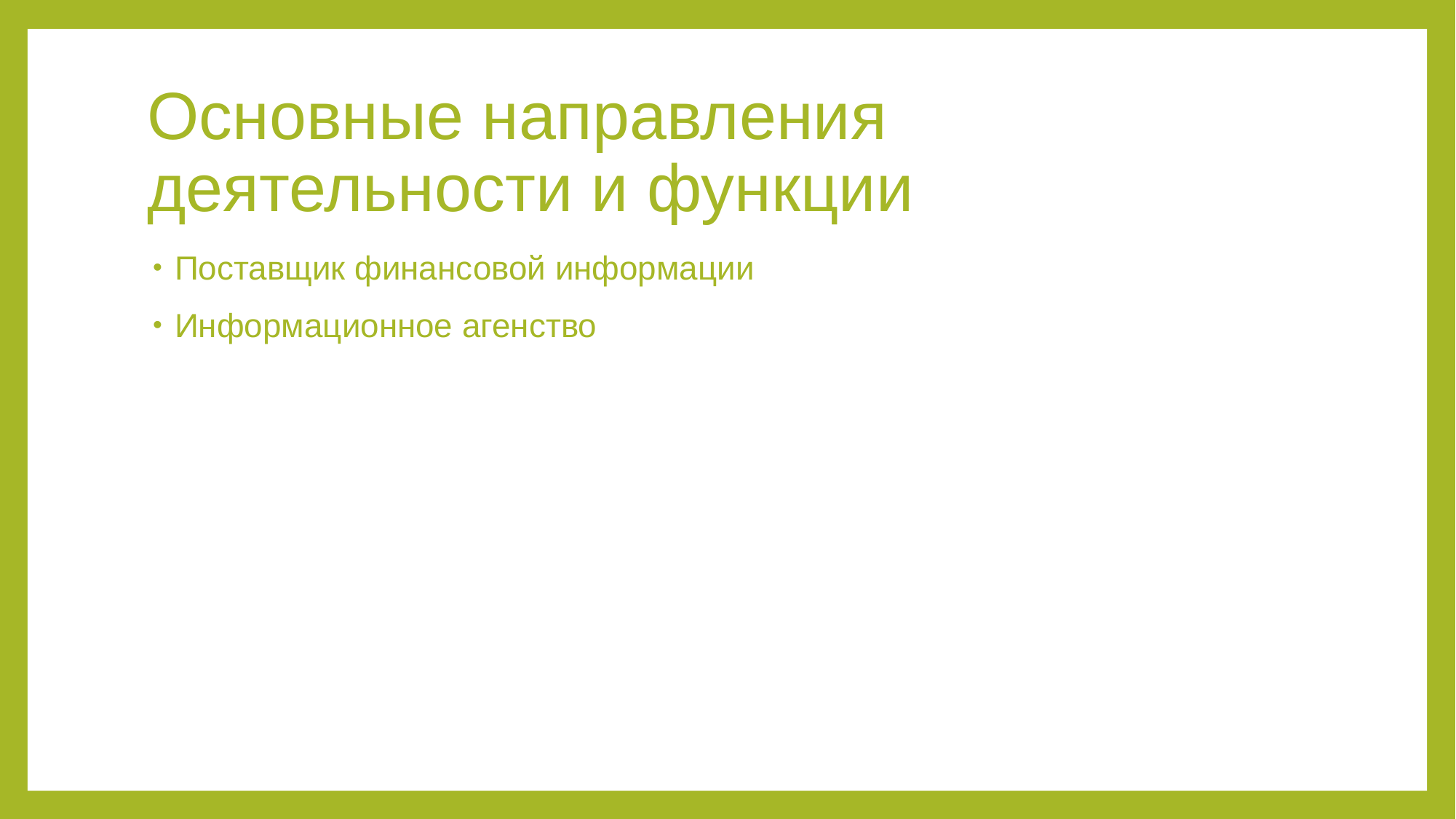

# Основные направления деятельности и функции
Поставщик финансовой информации
Информационное агенство